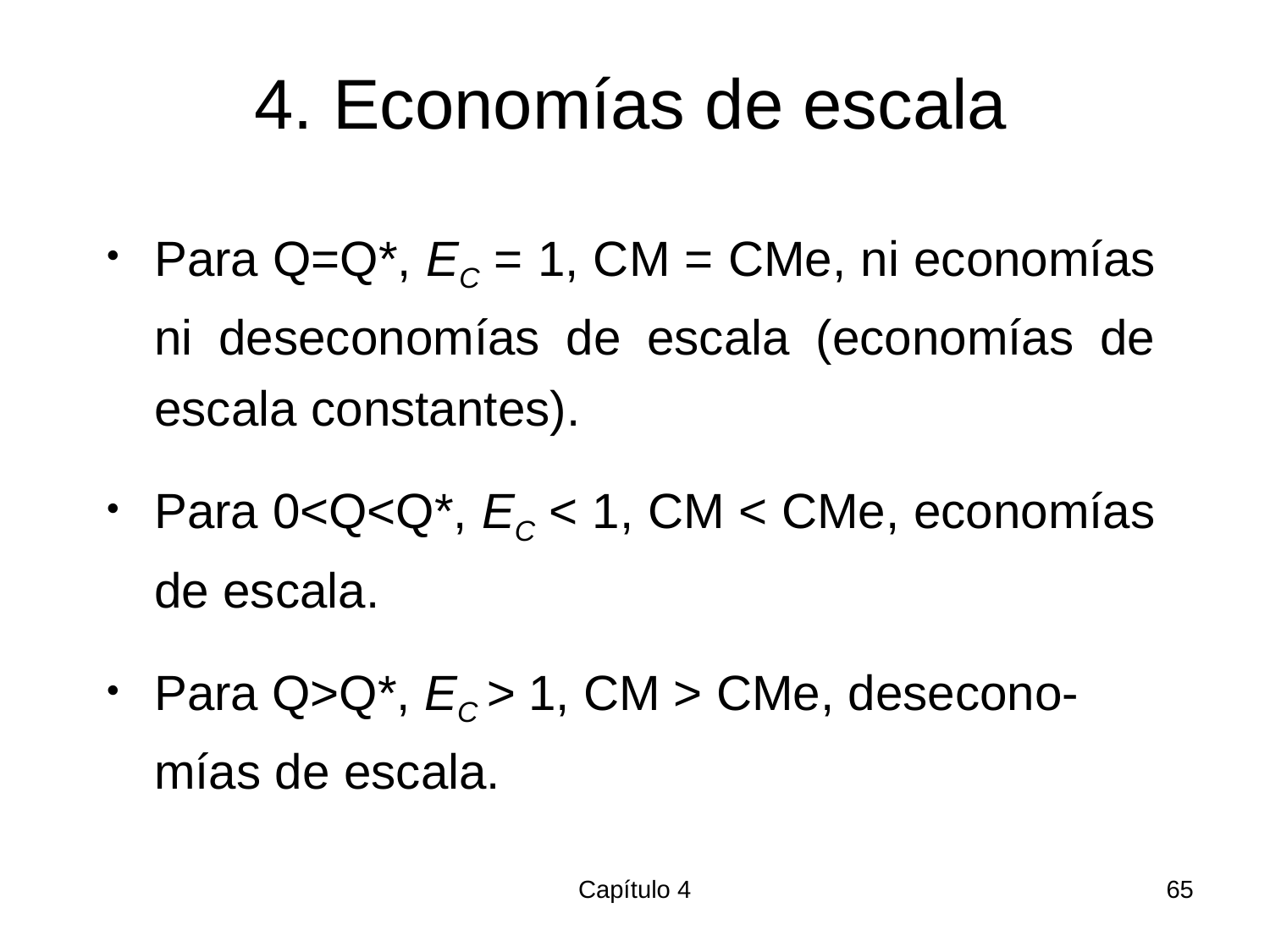

# 4. Economías de escala
Para Q=Q*, EC = 1, CM = CMe, ni economías ni deseconomías de escala (economías de escala constantes).
Para 0<Q<Q*, EC < 1, CM < CMe, economías de escala.
Para Q>Q*, EC > 1, CM > CMe, desecono-mías de escala.
Capítulo 4
65